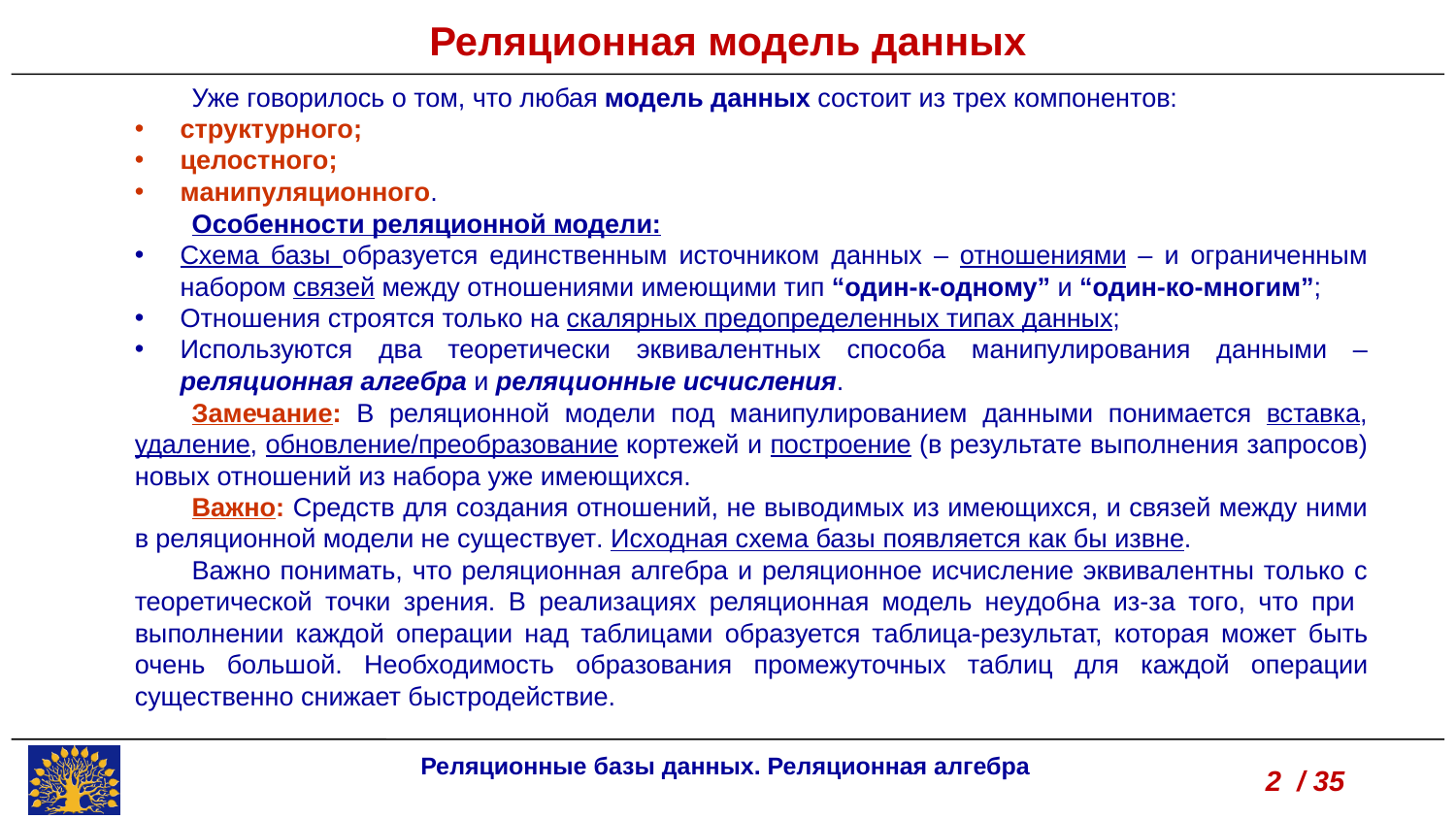

Реляционная модель данных
Уже говорилось о том, что любая модель данных состоит из трех компонентов:
структурного;
целостного;
манипуляционного.
Особенности реляционной модели:
Схема базы образуется единственным источником данных – отношениями – и ограниченным набором связей между отношениями имеющими тип “один-к-одному” и “один-ко-многим”;
Отношения строятся только на скалярных предопределенных типах данных;
Используются два теоретически эквивалентных способа манипулирования данными – реляционная алгебра и реляционные исчисления.
Замечание: В реляционной модели под манипулированием данными понимается вставка, удаление, обновление/преобразование кортежей и построение (в результате выполнения запросов) новых отношений из набора уже имеющихся.
Важно: Средств для создания отношений, не выводимых из имеющихся, и связей между ними в реляционной модели не существует. Исходная схема базы появляется как бы извне.
Важно понимать, что реляционная алгебра и реляционное исчисление эквивалентны только с теоретической точки зрения. В реализациях реляционная модель неудобна из-за того, что при  выполнении каждой операции над таблицами образуется таблица-результат, которая может быть очень большой. Необходимость образования промежуточных таблиц для каждой операции существенно снижает быстродействие.